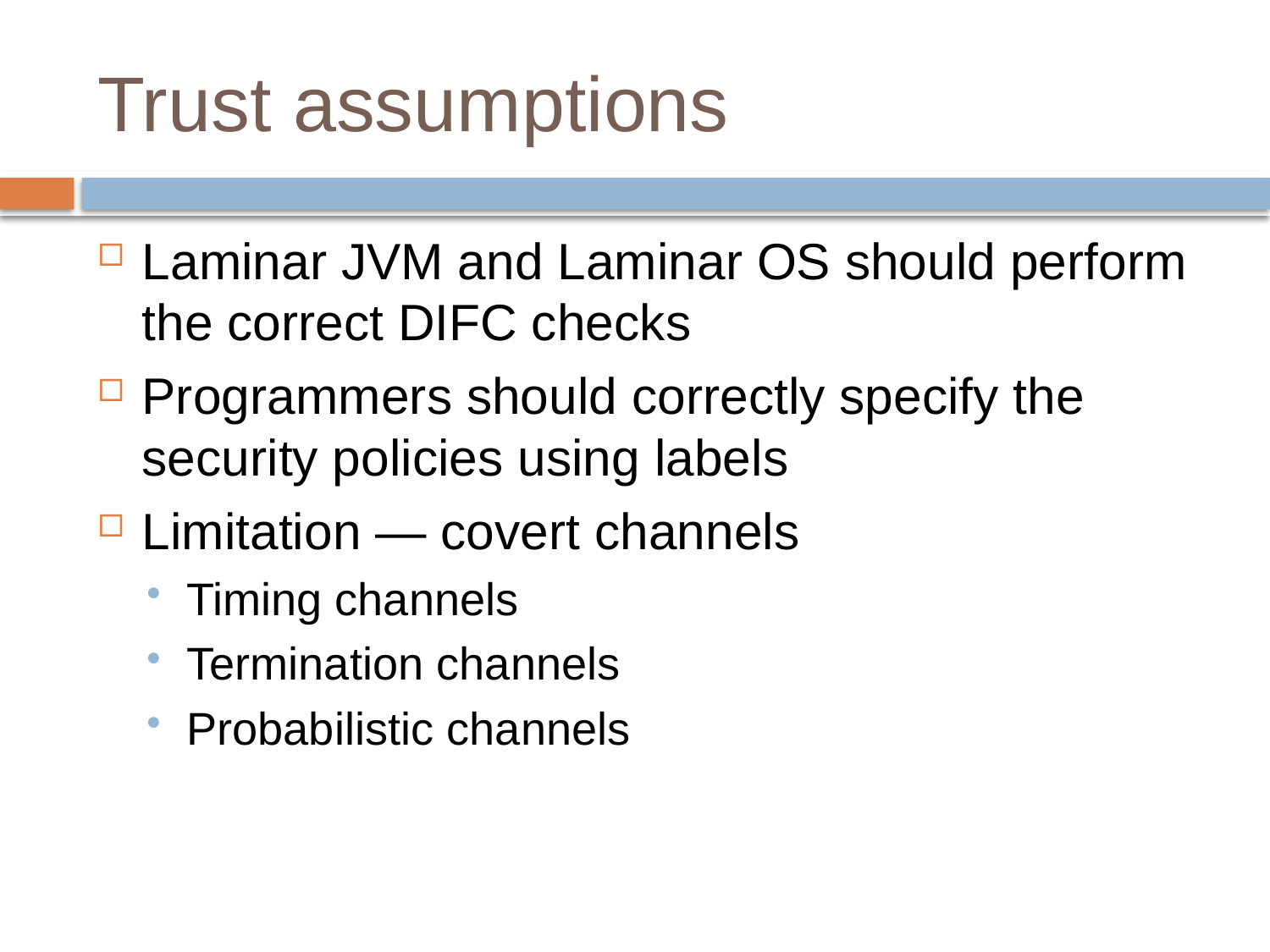

# Trust assumptions
Laminar JVM and Laminar OS should perform the correct DIFC checks
Programmers should correctly specify the security policies using labels
Limitation — covert channels
Timing channels
Termination channels
Probabilistic channels